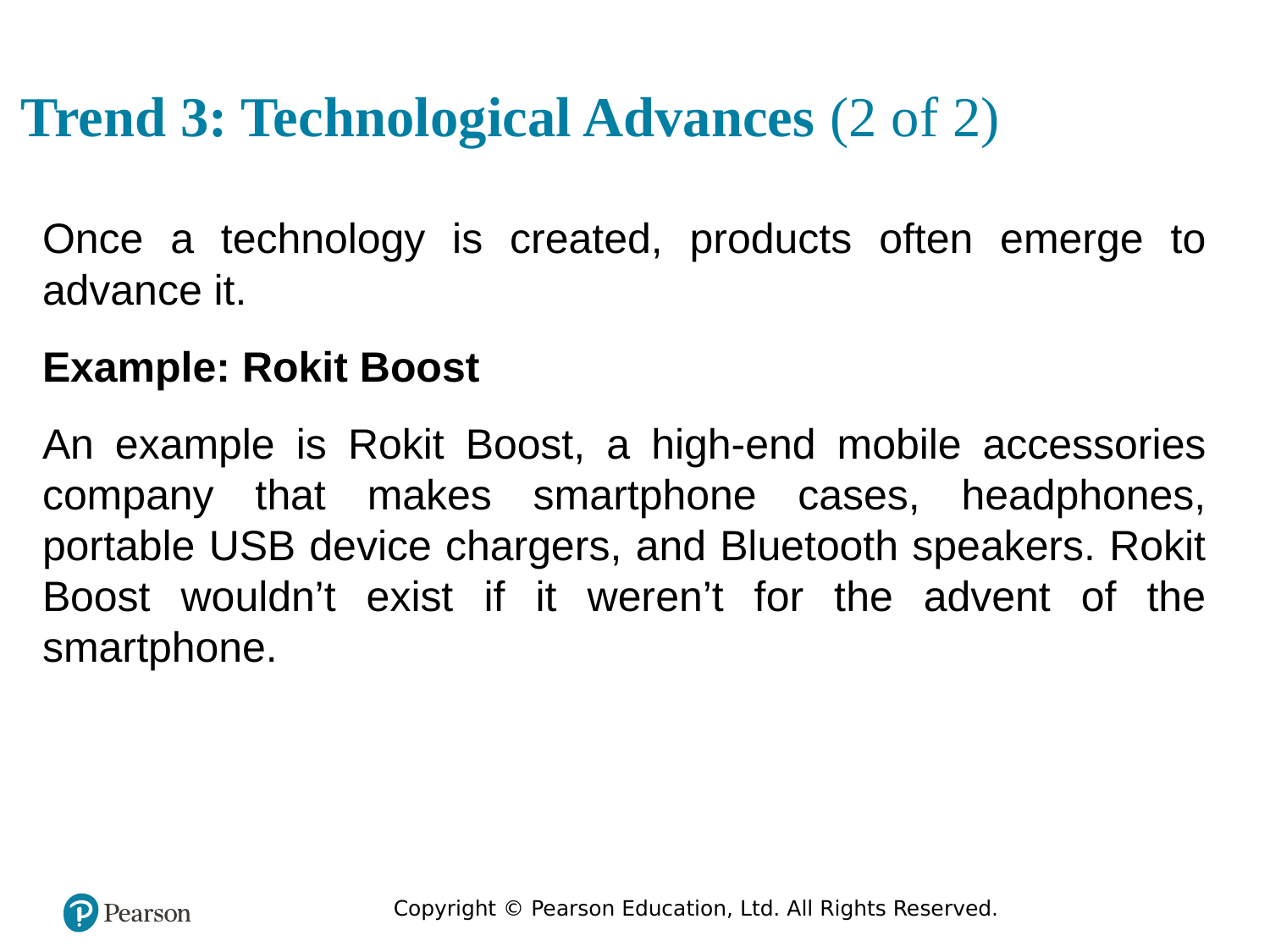

# Trend 3: Technological Advances (2 of 2)
Once a technology is created, products often emerge to advance it.
Example: Rokit Boost
An example is Rokit Boost, a high-end mobile accessories company that makes smartphone cases, headphones, portable USB device chargers, and Bluetooth speakers. Rokit Boost wouldn’t exist if it weren’t for the advent of the smartphone.